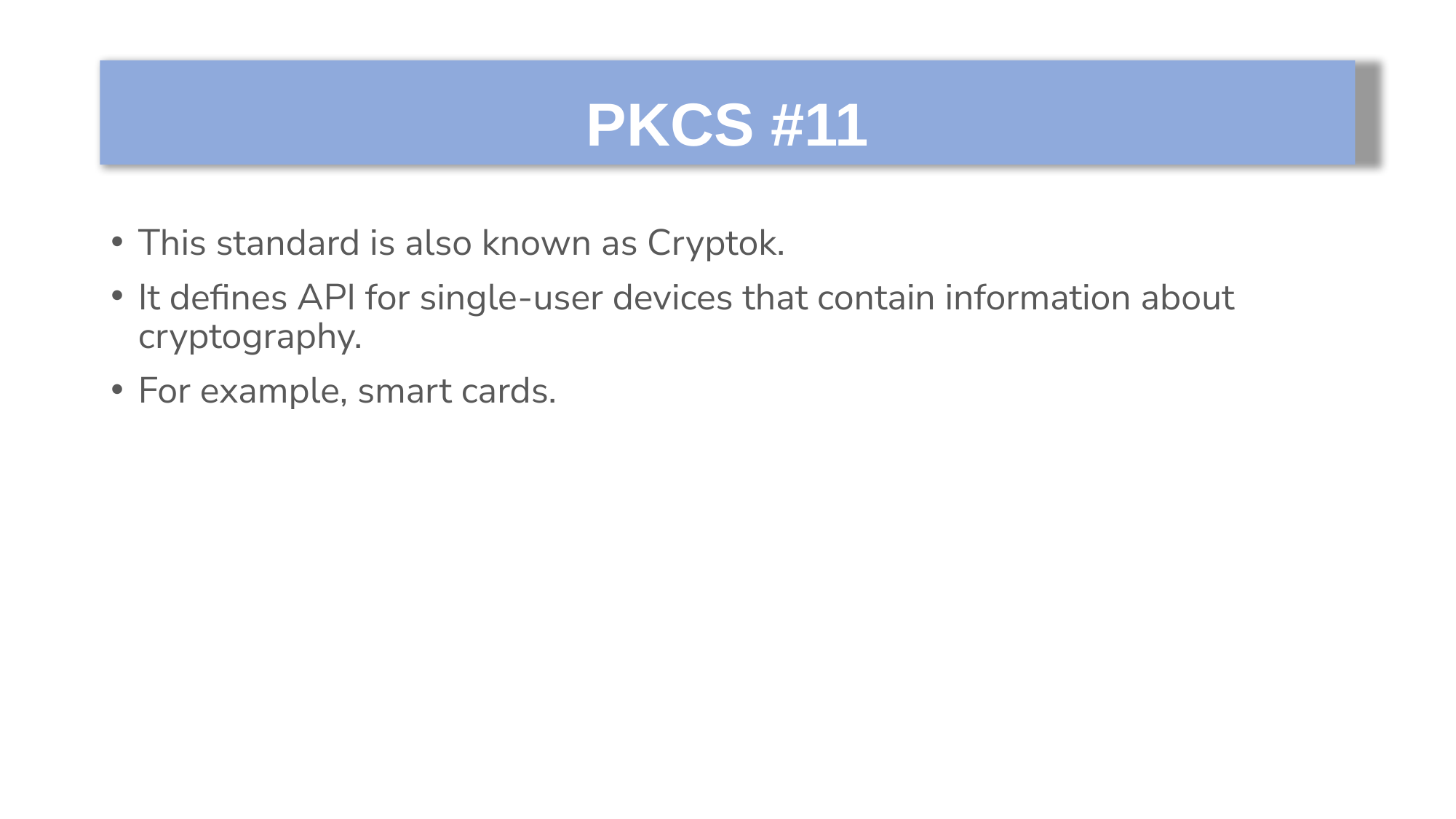

# PKCS #11
This standard is also known as Cryptok.
It defines API for single-user devices that contain information about cryptography.
For example, smart cards.